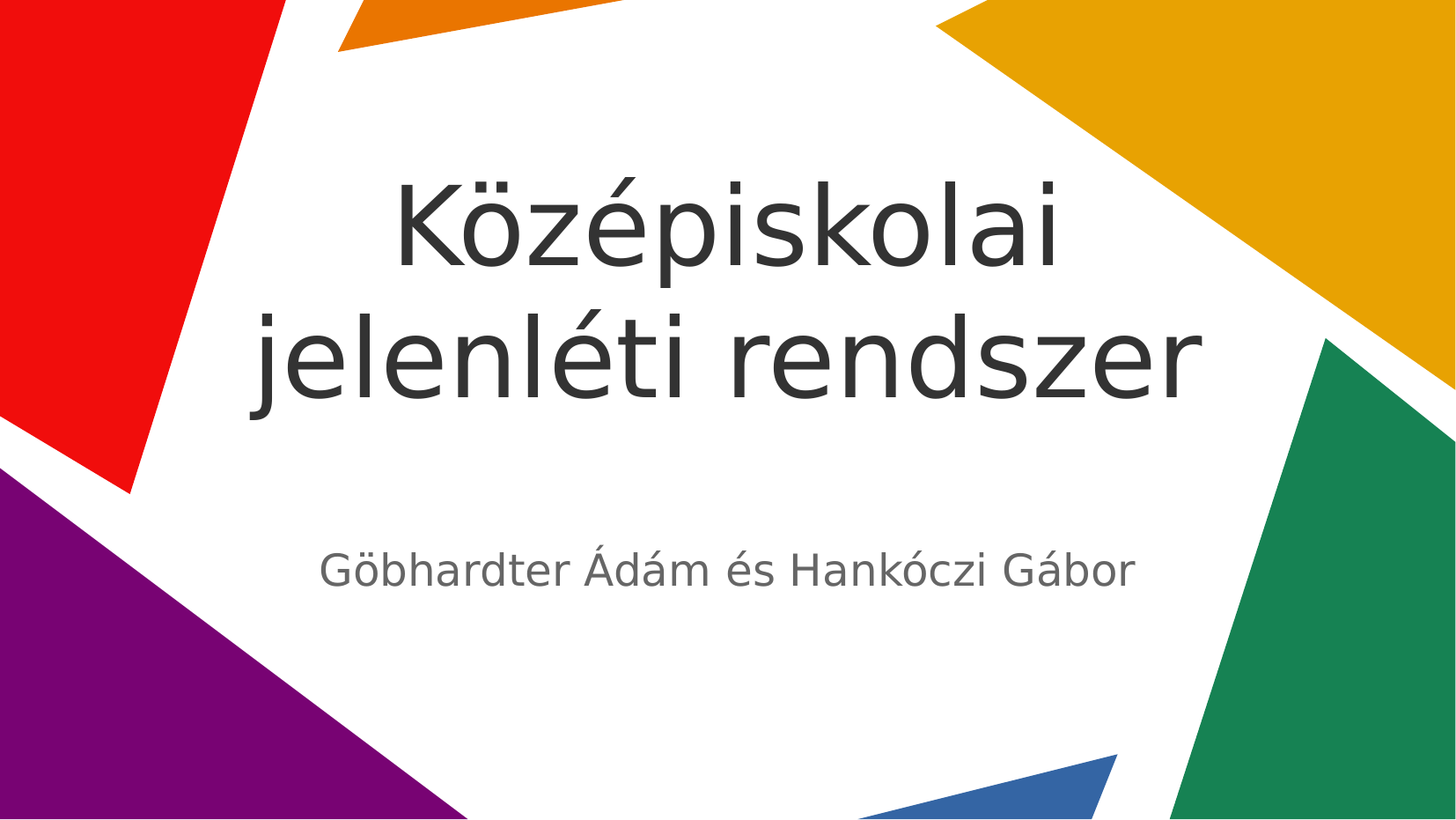

# Középiskolai jelenléti rendszer
Göbhardter Ádám és Hankóczi Gábor